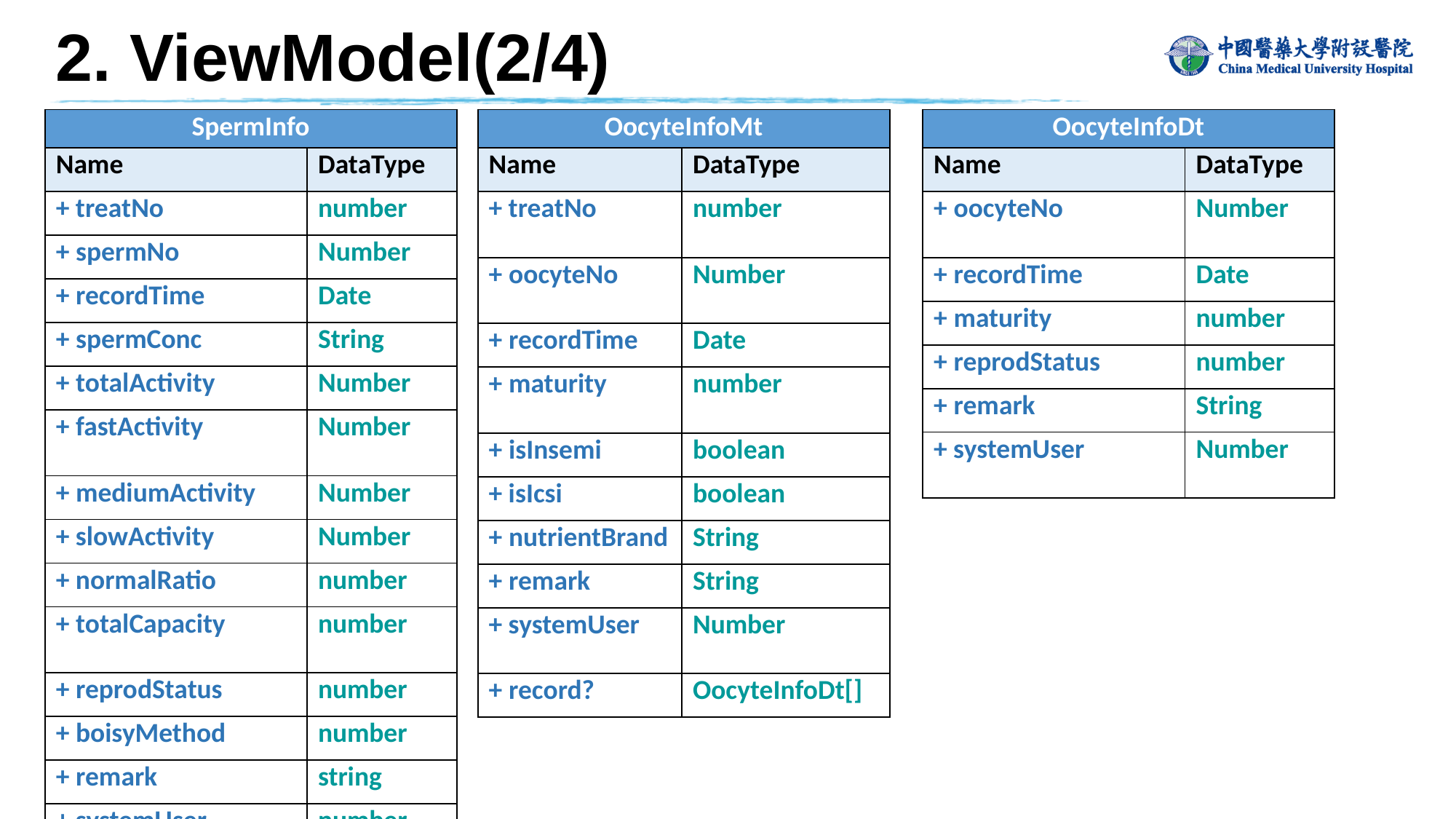

2. ViewModel(2/4)
| SpermInfo |  |
| --- | --- |
| Name | DataType |
| + treatNo | number |
| + spermNo | Number |
| + recordTime | Date |
| + spermConc | String |
| + totalActivity | Number |
| + fastActivity | Number |
| + mediumActivity | Number |
| + slowActivity | Number |
| + normalRatio | number |
| + totalCapacity | number |
| + reprodStatus | number |
| + boisyMethod | number |
| + remark | string |
| + systemUser | number |
| OocyteInfoMt |  |
| --- | --- |
| Name | DataType |
| + treatNo | number |
| + oocyteNo | Number |
| + recordTime | Date |
| + maturity | number |
| + isInsemi | boolean |
| + isIcsi | boolean |
| + nutrientBrand | String |
| + remark | String |
| + systemUser | Number |
| + record? | OocyteInfoDt[] |
| OocyteInfoDt |  |
| --- | --- |
| Name | DataType |
| + oocyteNo | Number |
| + recordTime | Date |
| + maturity | number |
| + reprodStatus | number |
| + remark | String |
| + systemUser | Number |